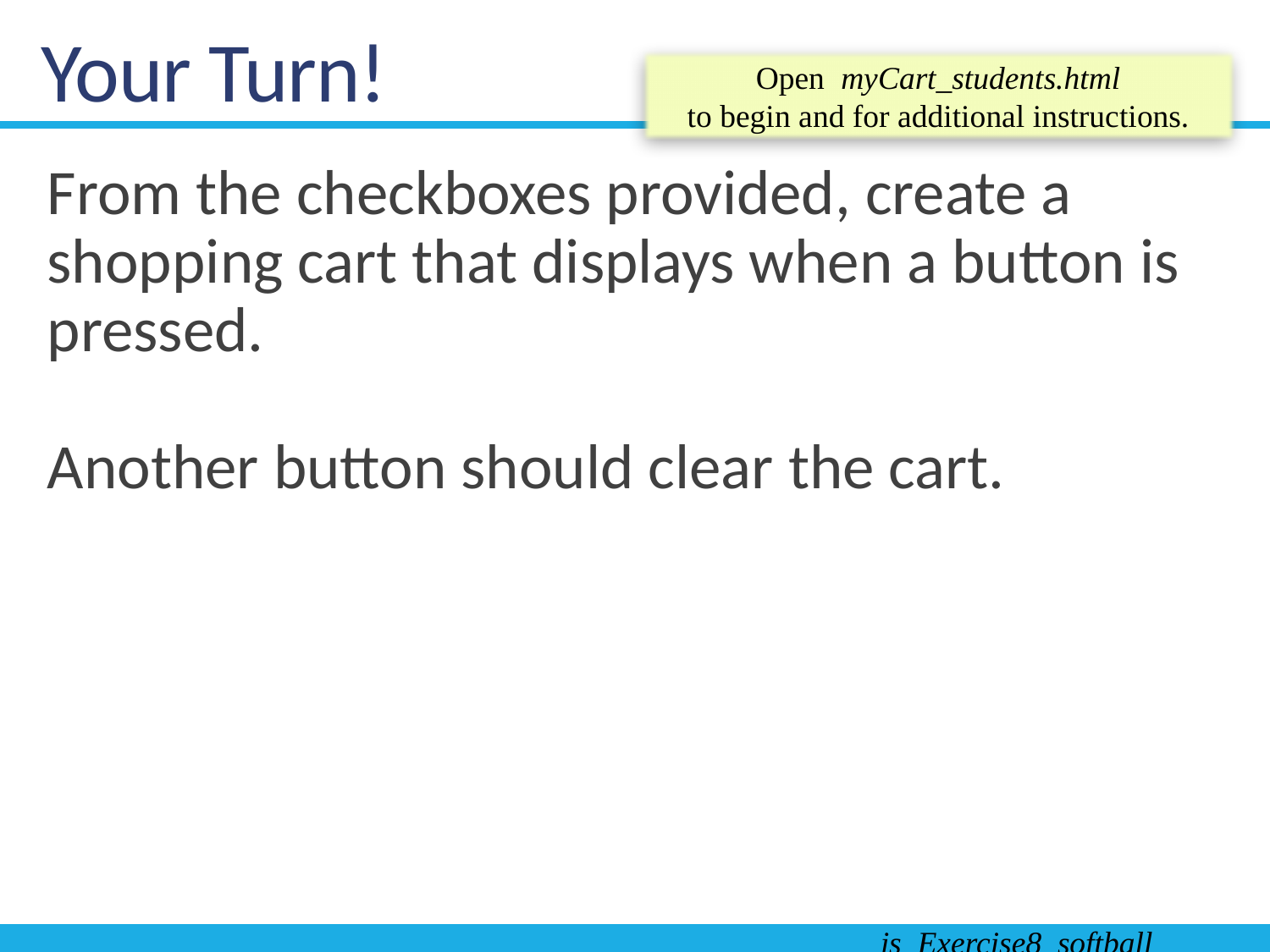

# Your Turn!
Open  myCart_students.html
to begin and for additional instructions.
From the checkboxes provided, create a shopping cart that displays when a button is pressed.

Another button should clear the cart.
js_Exercise8_softball